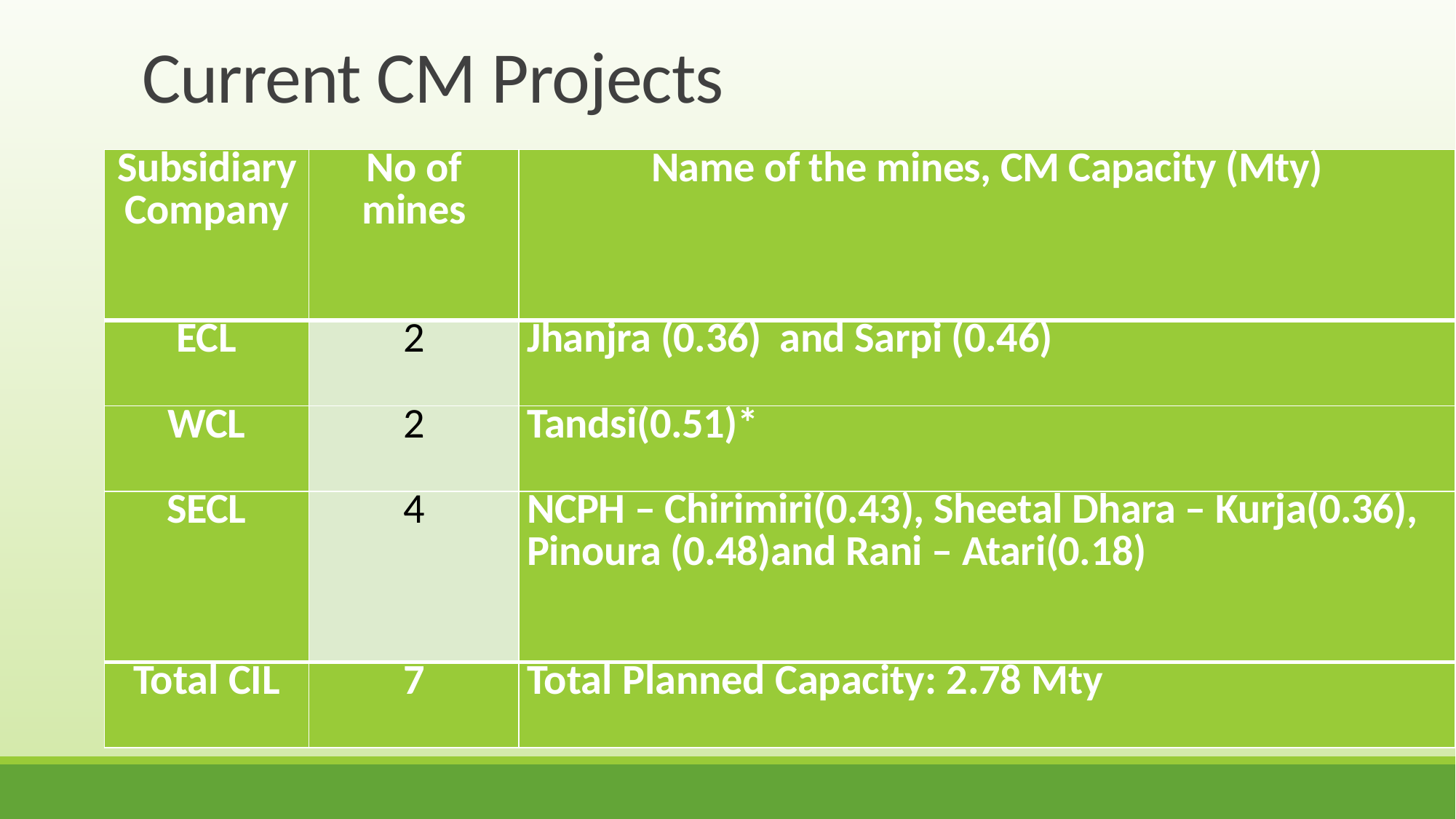

# Current CM Projects
| Subsidiary Company | No of mines | Name of the mines, CM Capacity (Mty) |
| --- | --- | --- |
| ECL | 2 | Jhanjra (0.36) and Sarpi (0.46) |
| WCL | 2 | Tandsi(0.51)\* |
| SECL | 4 | NCPH – Chirimiri(0.43), Sheetal Dhara – Kurja(0.36), Pinoura (0.48)and Rani – Atari(0.18) |
| Total CIL | 7 | Total Planned Capacity: 2.78 Mty |